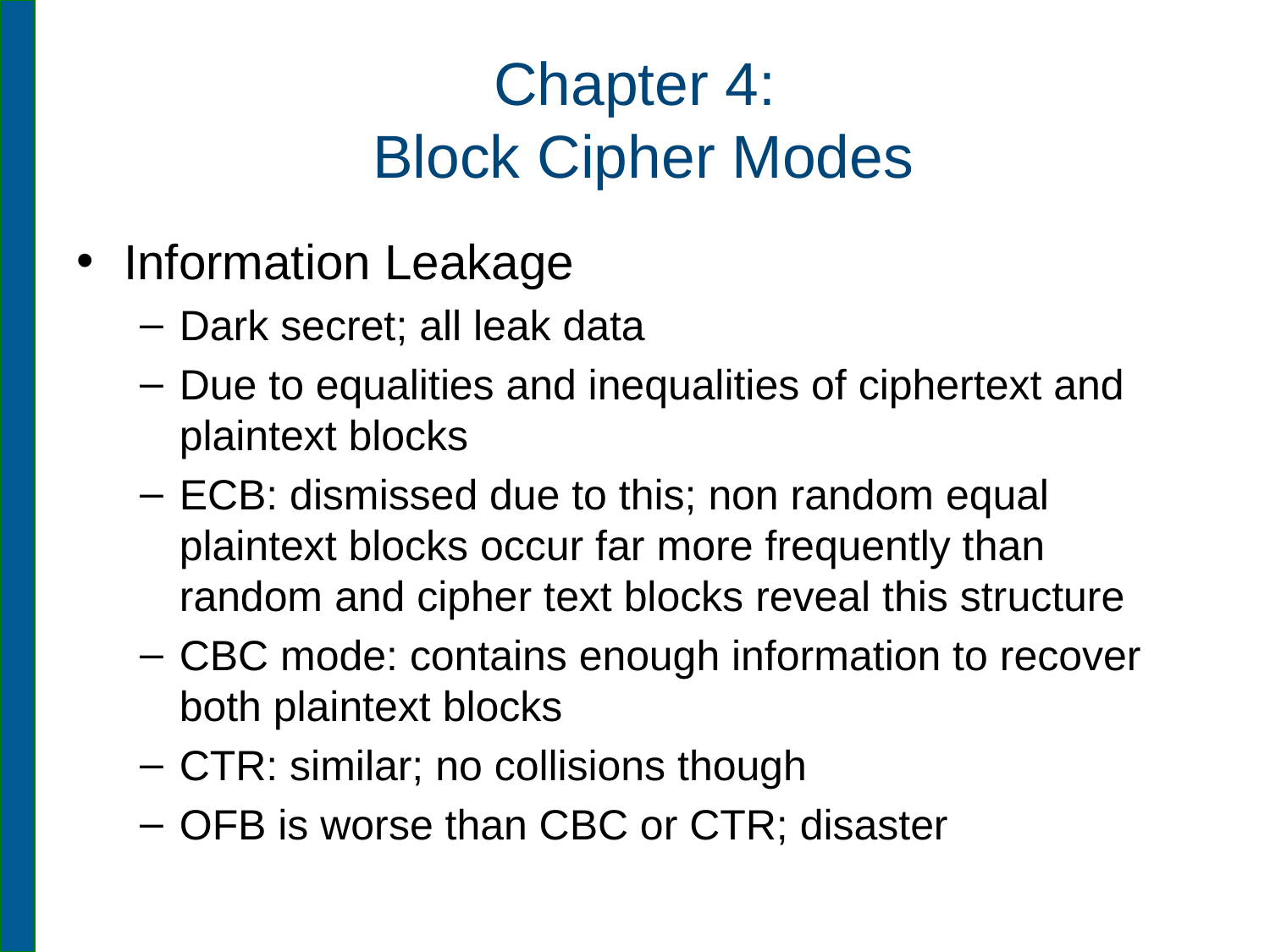

# Chapter 4: Block Cipher Modes
Information Leakage
Dark secret; all leak data
Due to equalities and inequalities of ciphertext and plaintext blocks
ECB: dismissed due to this; non random equal plaintext blocks occur far more frequently than random and cipher text blocks reveal this structure
CBC mode: contains enough information to recover both plaintext blocks
CTR: similar; no collisions though
OFB is worse than CBC or CTR; disaster